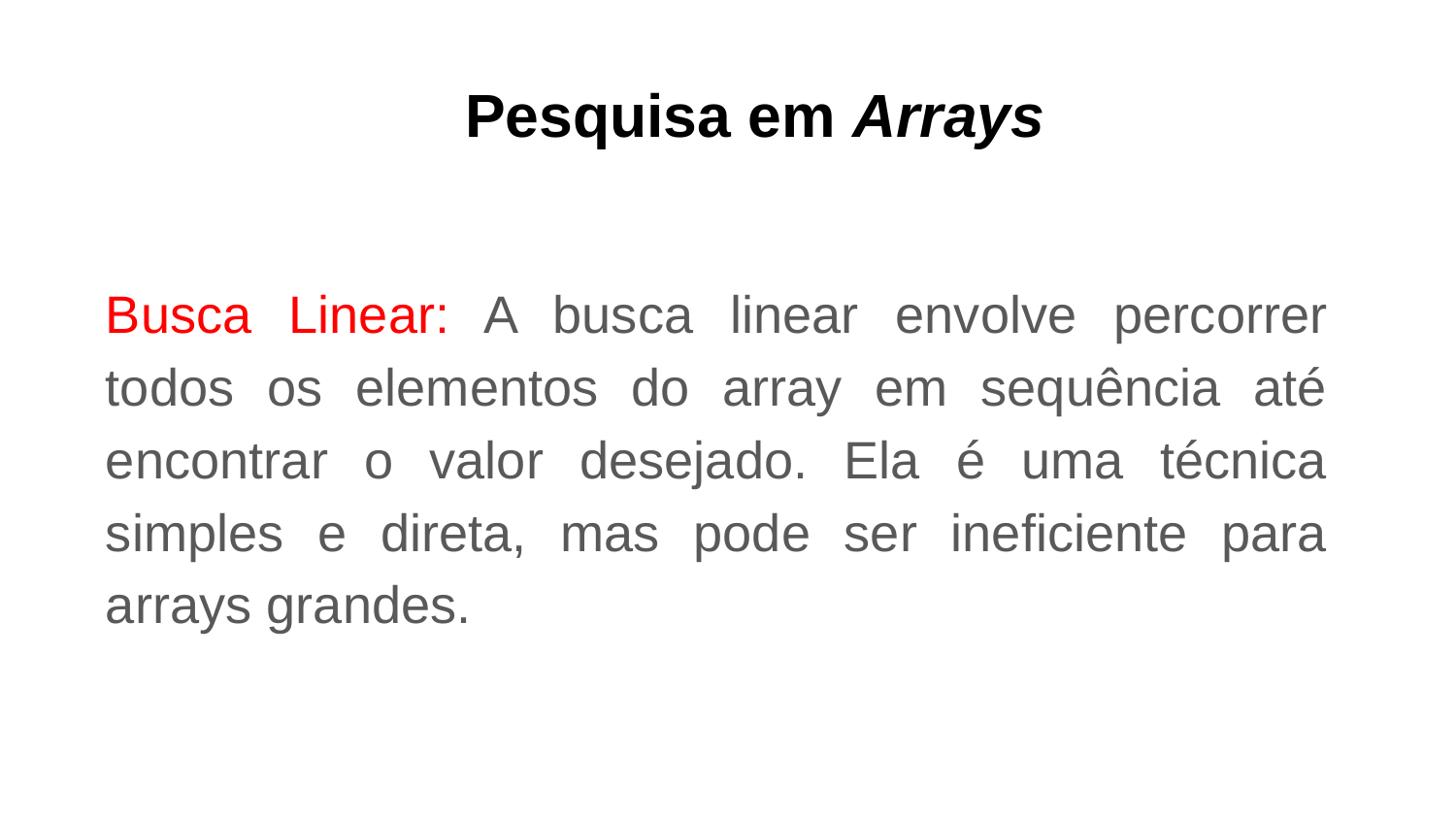

Pesquisa em Arrays
Busca Linear: A busca linear envolve percorrer todos os elementos do array em sequência até encontrar o valor desejado. Ela é uma técnica simples e direta, mas pode ser ineficiente para arrays grandes.